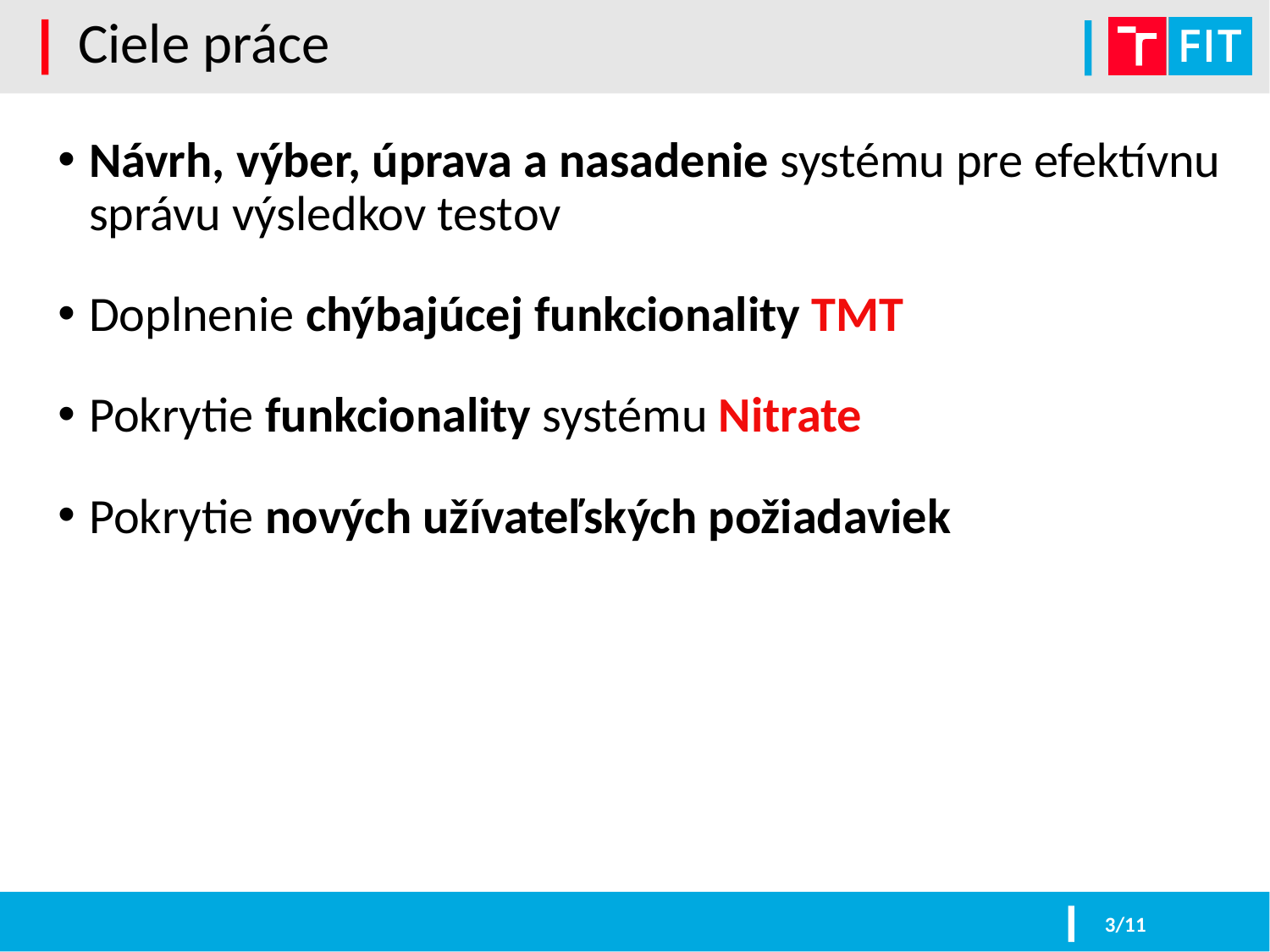

Ciele práce
Návrh, výber, úprava a nasadenie systému pre efektívnu správu výsledkov testov
Doplnenie chýbajúcej funkcionality TMT
Pokrytie funkcionality systému Nitrate
Pokrytie nových užívateľských požiadaviek

3/11